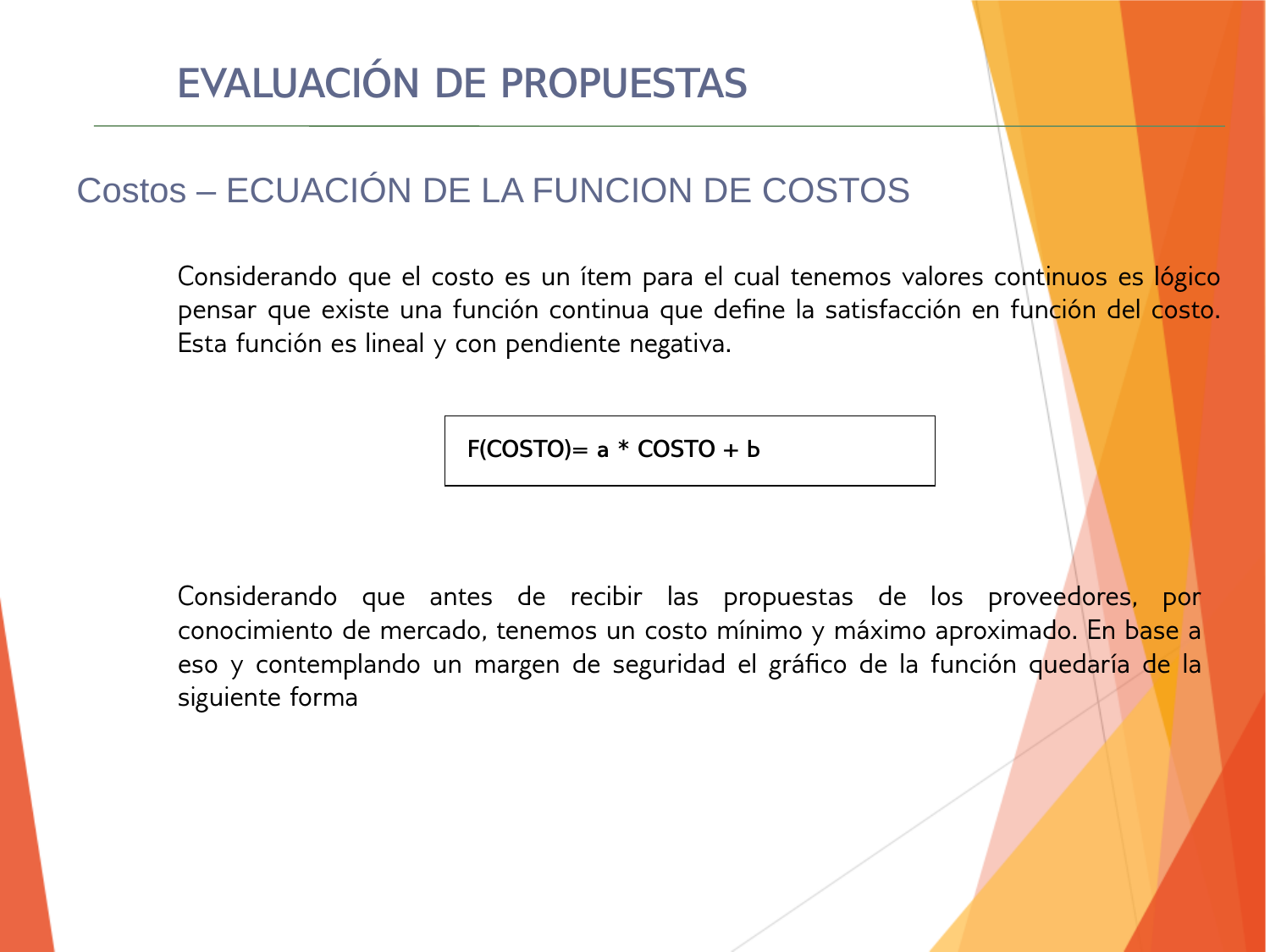

EVALUACIÓN DE PROPUESTAS

Costos – ECUACIÓN DE LA FUNCION DE COSTOS
Considerando que el costo es un ítem para el cual tenemos valores continuos es lógico pensar que existe una función continua que define la satisfacción en función del costo. Esta función es lineal y con pendiente negativa.

F(COSTO)= a * COSTO + b
Considerando que antes de recibir las propuestas de los proveedores, por conocimiento de mercado, tenemos un costo mínimo y máximo aproximado. En base a eso y contemplando un margen de seguridad el gráfico de la función quedaría de la siguiente forma